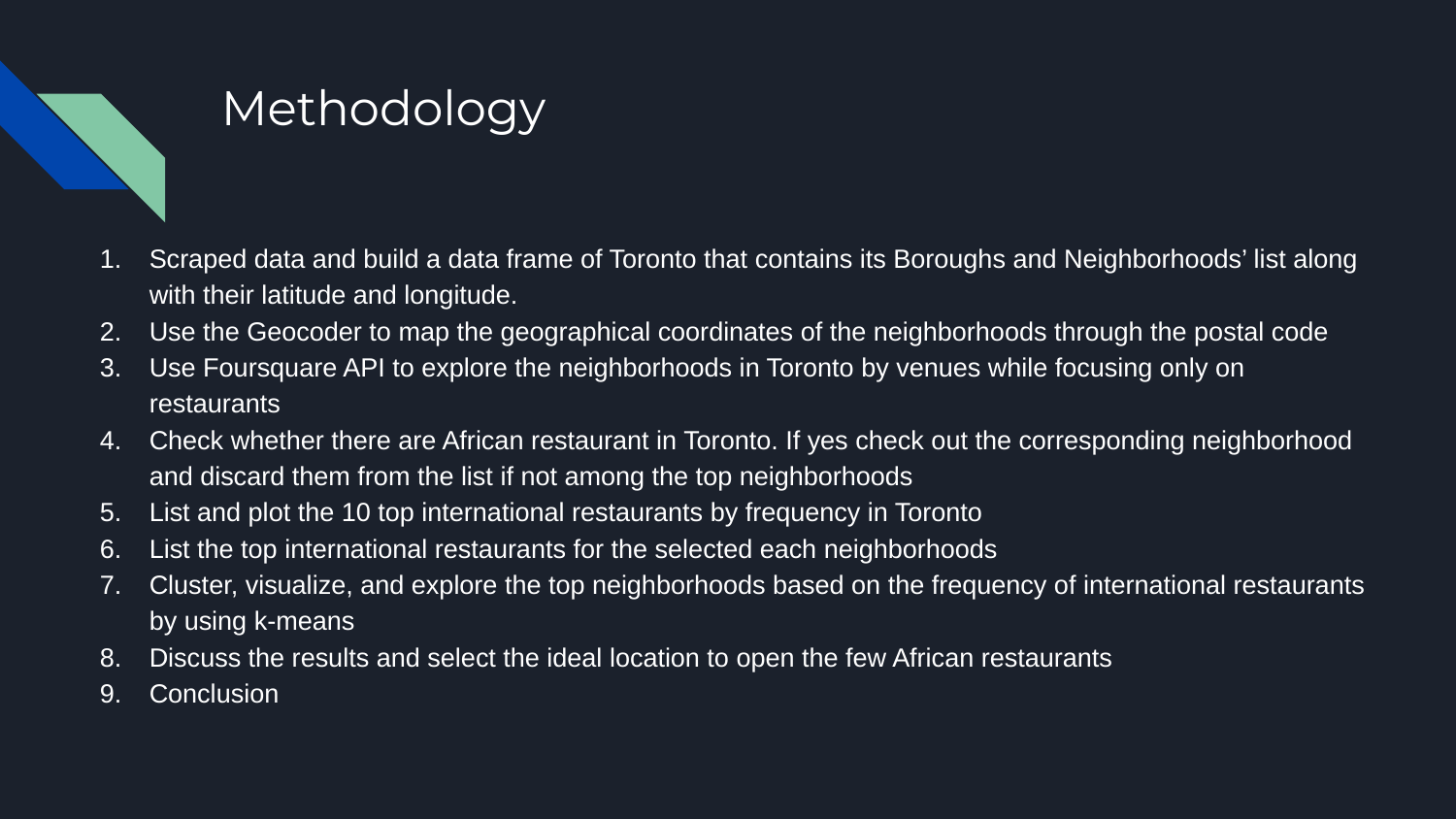

# Methodology
Scraped data and build a data frame of Toronto that contains its Boroughs and Neighborhoods’ list along with their latitude and longitude.
Use the Geocoder to map the geographical coordinates of the neighborhoods through the postal code
Use Foursquare API to explore the neighborhoods in Toronto by venues while focusing only on restaurants
Check whether there are African restaurant in Toronto. If yes check out the corresponding neighborhood and discard them from the list if not among the top neighborhoods
List and plot the 10 top international restaurants by frequency in Toronto
List the top international restaurants for the selected each neighborhoods
Cluster, visualize, and explore the top neighborhoods based on the frequency of international restaurants by using k-means
Discuss the results and select the ideal location to open the few African restaurants
Conclusion